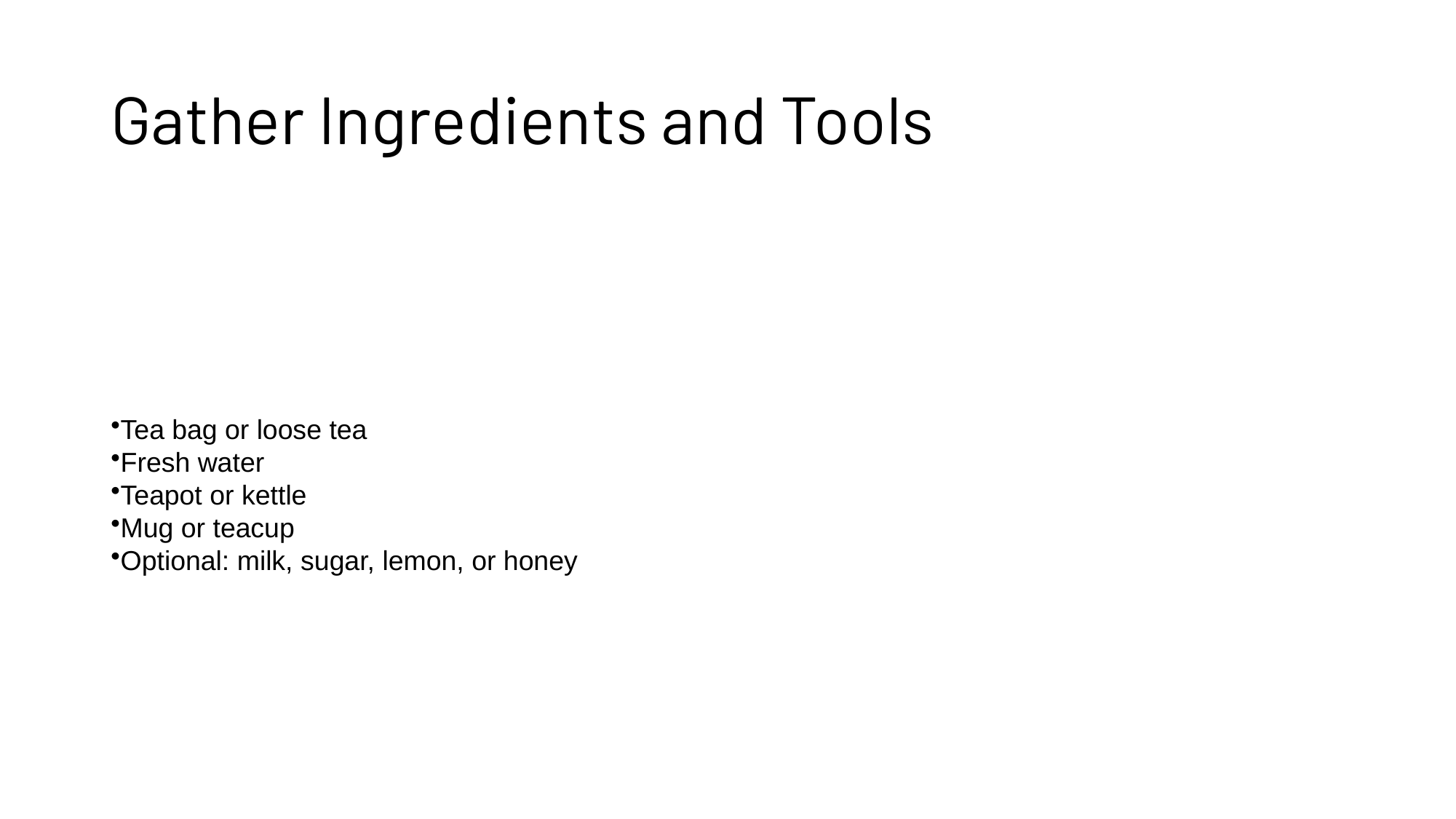

# Gather Ingredients and Tools

Tea bag or loose tea
Fresh water
Teapot or kettle
Mug or teacup
Optional: milk, sugar, lemon, or honey